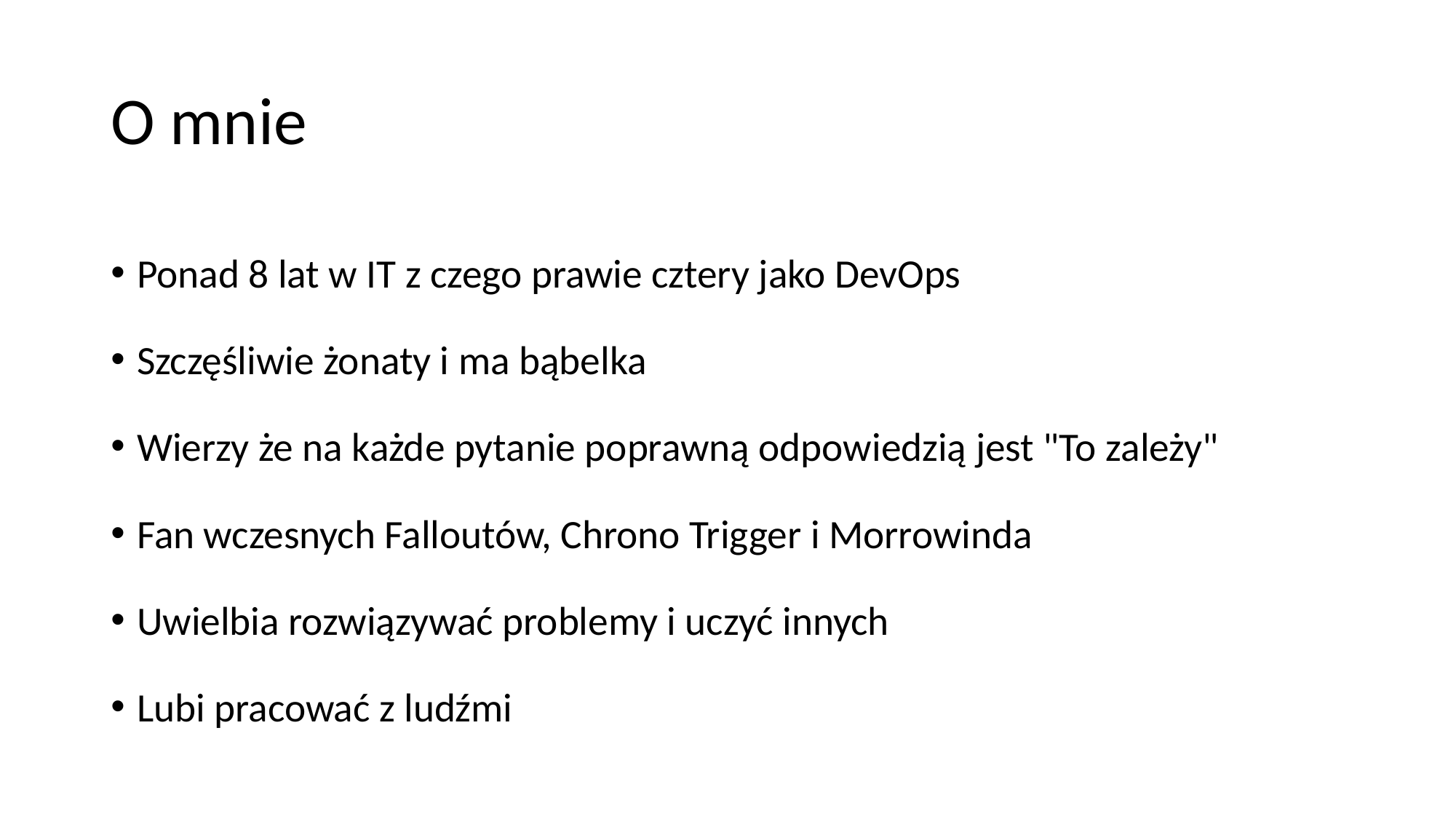

# O mnie
Ponad 8 lat w IT z czego prawie cztery jako DevOps
Szczęśliwie żonaty i ma bąbelka
Wierzy że na każde pytanie poprawną odpowiedzią jest "To zależy"
Fan wczesnych Falloutów, Chrono Trigger i Morrowinda
Uwielbia rozwiązywać problemy i uczyć innych
Lubi pracować z ludźmi